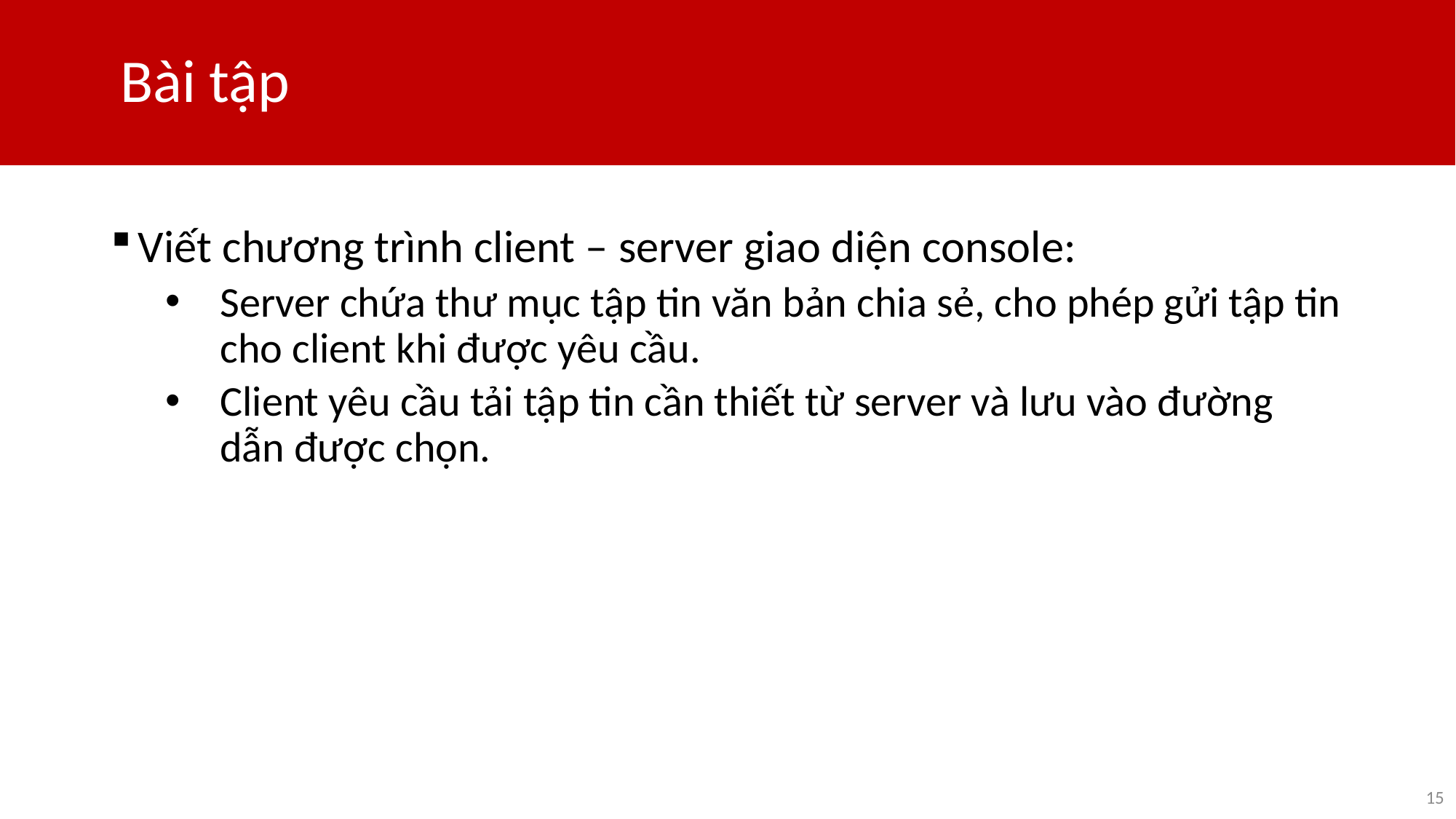

# Bài tập
Viết chương trình client – server giao diện console:
Server chứa thư mục tập tin văn bản chia sẻ, cho phép gửi tập tin cho client khi được yêu cầu.
Client yêu cầu tải tập tin cần thiết từ server và lưu vào đường dẫn được chọn.
15